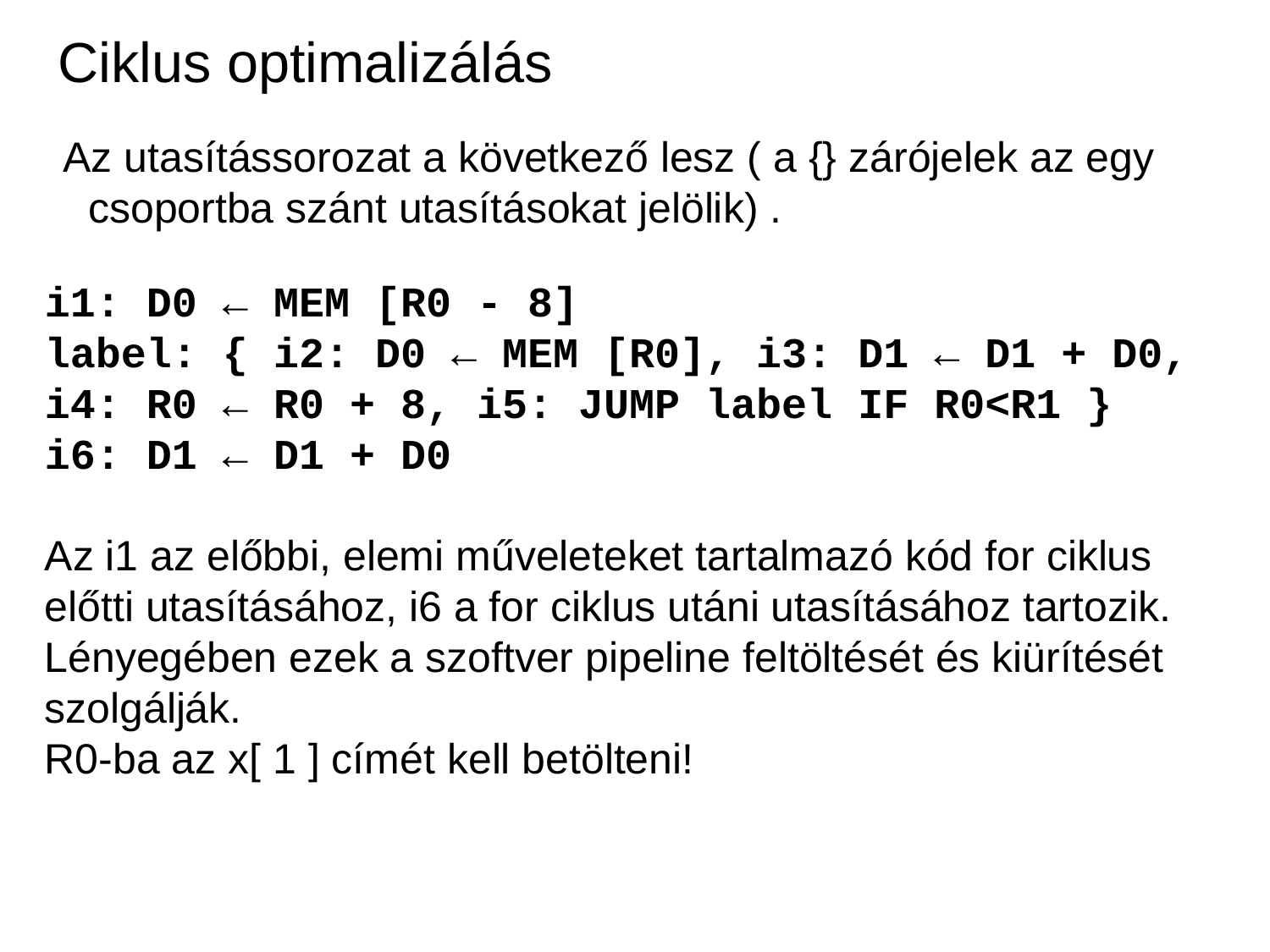

Ciklus optimalizálás

Az utasítássorozat a következő lesz ( a {} zárójelek az egy csoportba szánt utasításokat jelölik) .
i1: D0 ← MEM [R0 - 8]
label: { i2: D0 ← MEM [R0], i3: D1 ← D1 + D0,
i4: R0 ← R0 + 8, i5: JUMP label IF R0<R1 }
i6: D1 ← D1 + D0

Az i1 az előbbi, elemi műveleteket tartalmazó kód for ciklus előtti utasításához, i6 a for ciklus utáni utasításához tartozik. Lényegében ezek a szoftver pipeline feltöltését és kiürítését szolgálják.
R0-ba az x[ 1 ] címét kell betölteni!